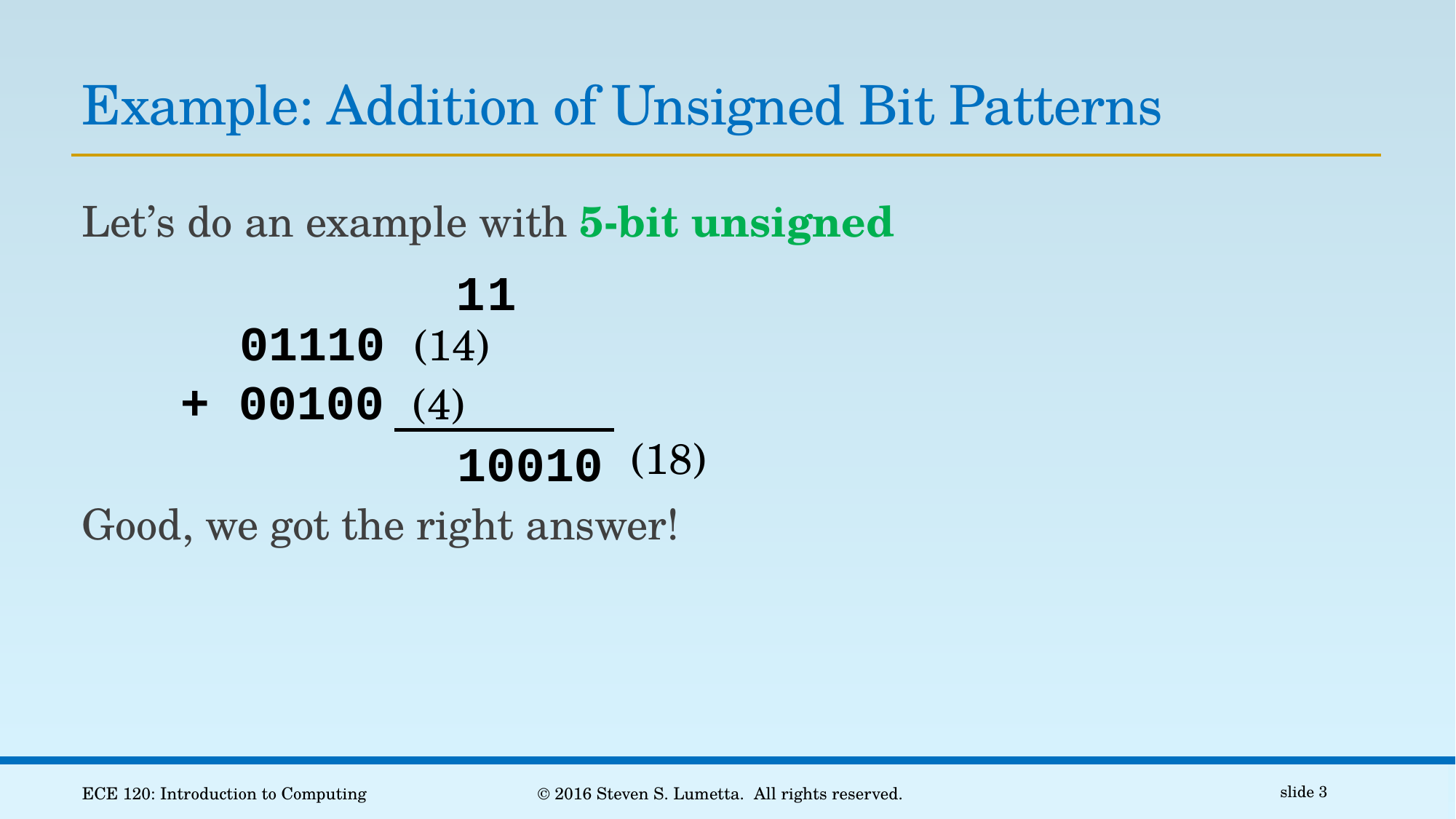

# Example: Addition of Unsigned Bit Patterns
Let’s do an example with 5-bit unsigned

	     01110 (14)
	+ 00100 (4)

Good, we got the right answer!
1
0
1
0
(18)
1
1
0
ECE 120: Introduction to Computing
© 2016 Steven S. Lumetta.  All rights reserved.
slide 3